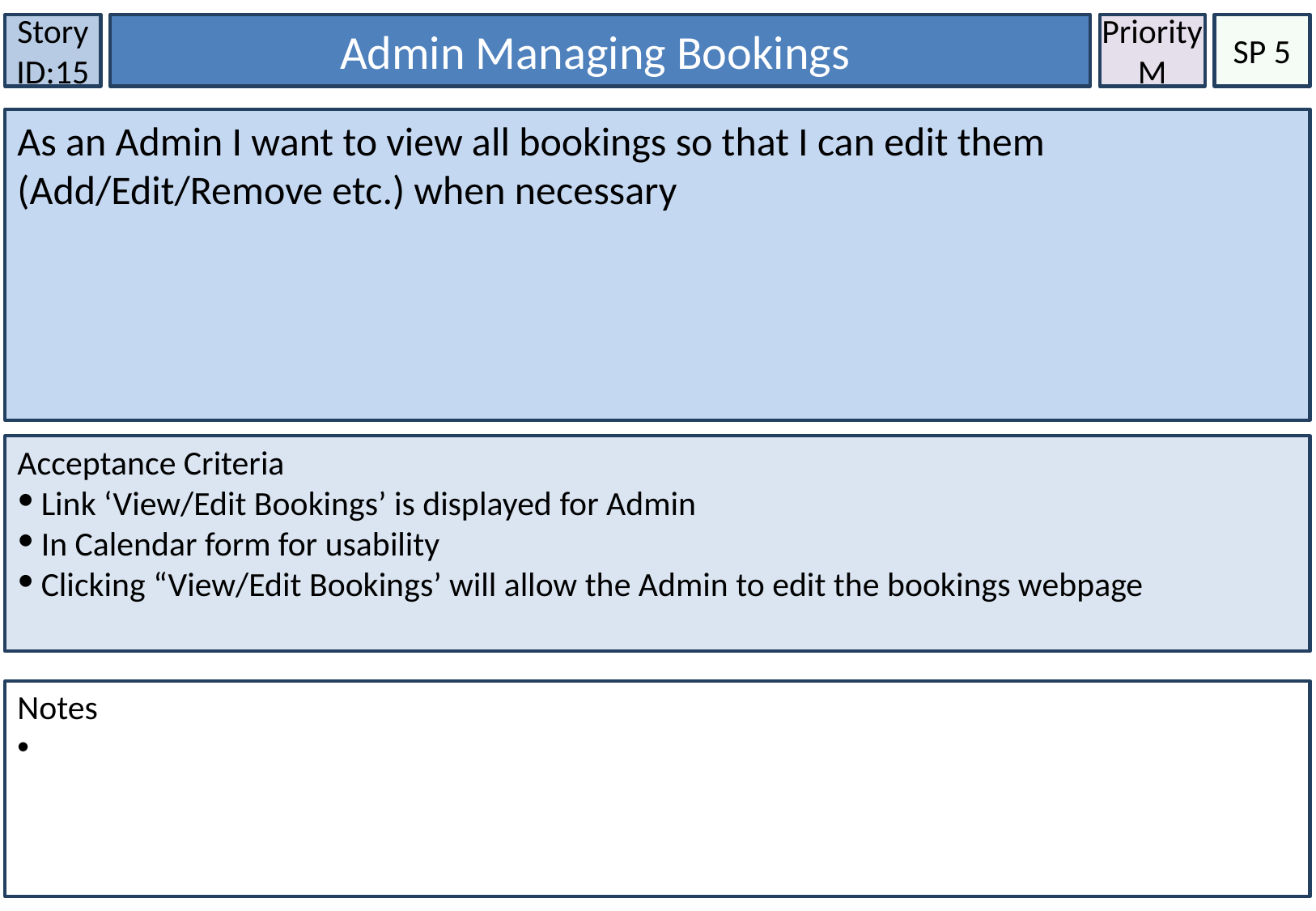

Story ID:15
Admin Managing Bookings
Priority M
SP 5
As an Admin I want to view all bookings so that I can edit them (Add/Edit/Remove etc.) when necessary
Acceptance Criteria
Link ‘View/Edit Bookings’ is displayed for Admin
In Calendar form for usability
Clicking “View/Edit Bookings’ will allow the Admin to edit the bookings webpage
Notes